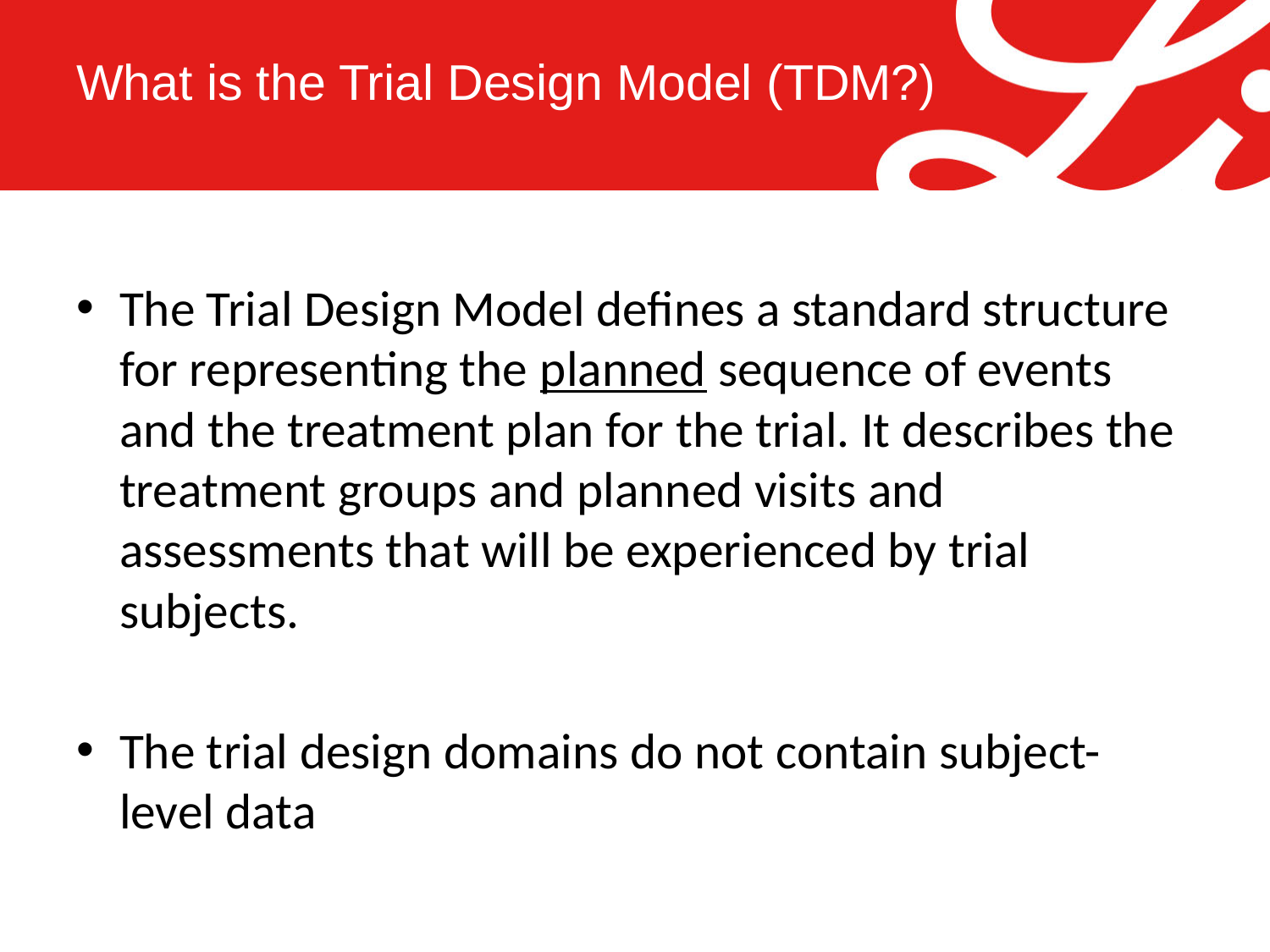

# What is the Trial Design Model (TDM?)
The Trial Design Model defines a standard structure for representing the planned sequence of events and the treatment plan for the trial. It describes the treatment groups and planned visits and assessments that will be experienced by trial subjects.

The trial design domains do not contain subject-level data